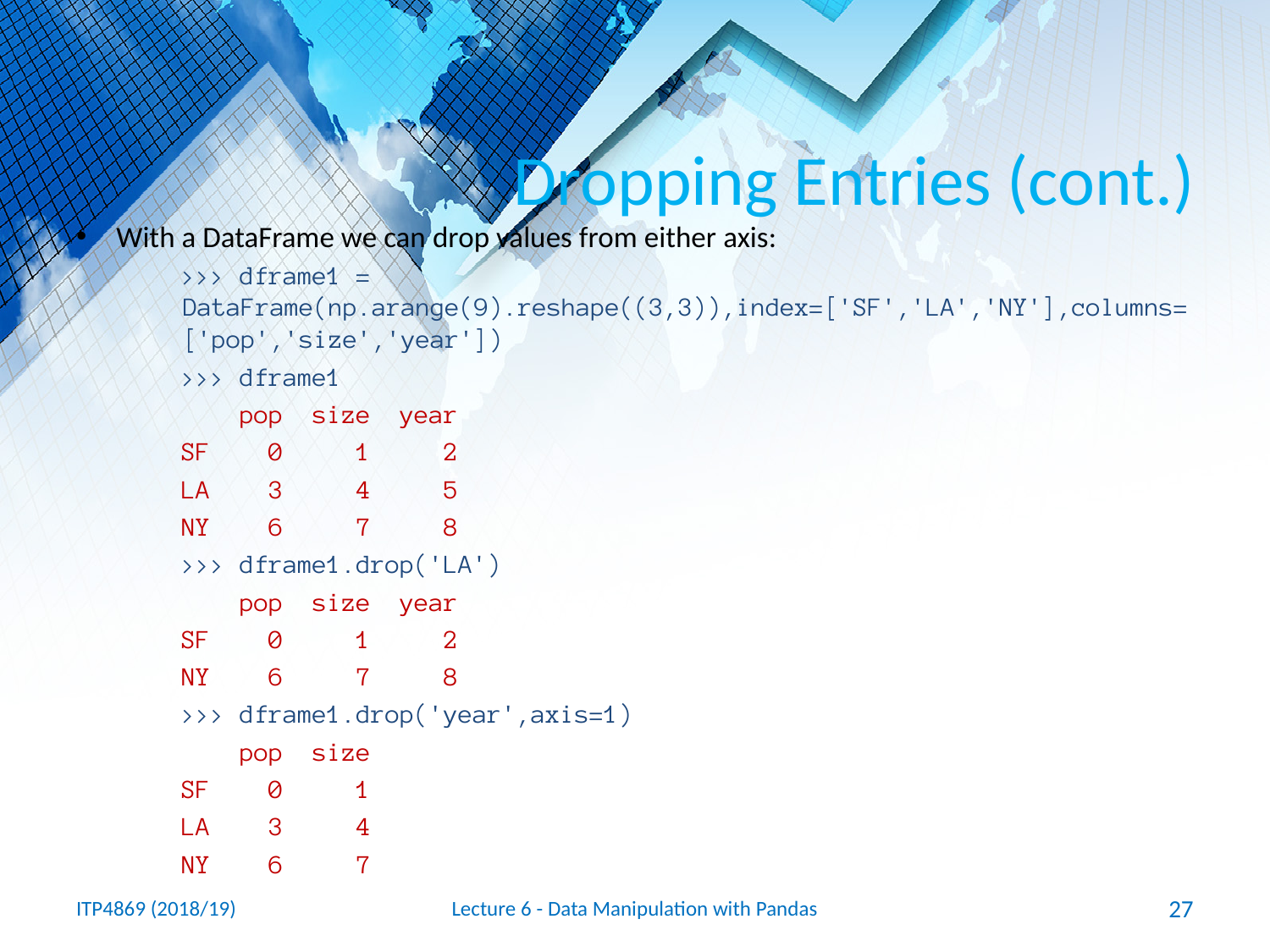

# Dropping Entries (cont.)
With a DataFrame we can drop values from either axis:
>>> dframe1 = DataFrame(np.arange(9).reshape((3,3)),index=['SF','LA','NY'],columns=['pop','size','year'])
>>> dframe1
    pop  size  year
SF    0     1     2
LA    3     4     5
NY    6     7     8
>>> dframe1.drop('LA')
    pop  size  year
SF    0     1     2
NY    6     7     8
>>> dframe1.drop('year',axis=1)
    pop  size
SF    0     1
LA    3     4
NY    6     7
ITP4869 (2018/19)
Lecture 6 - Data Manipulation with Pandas
27